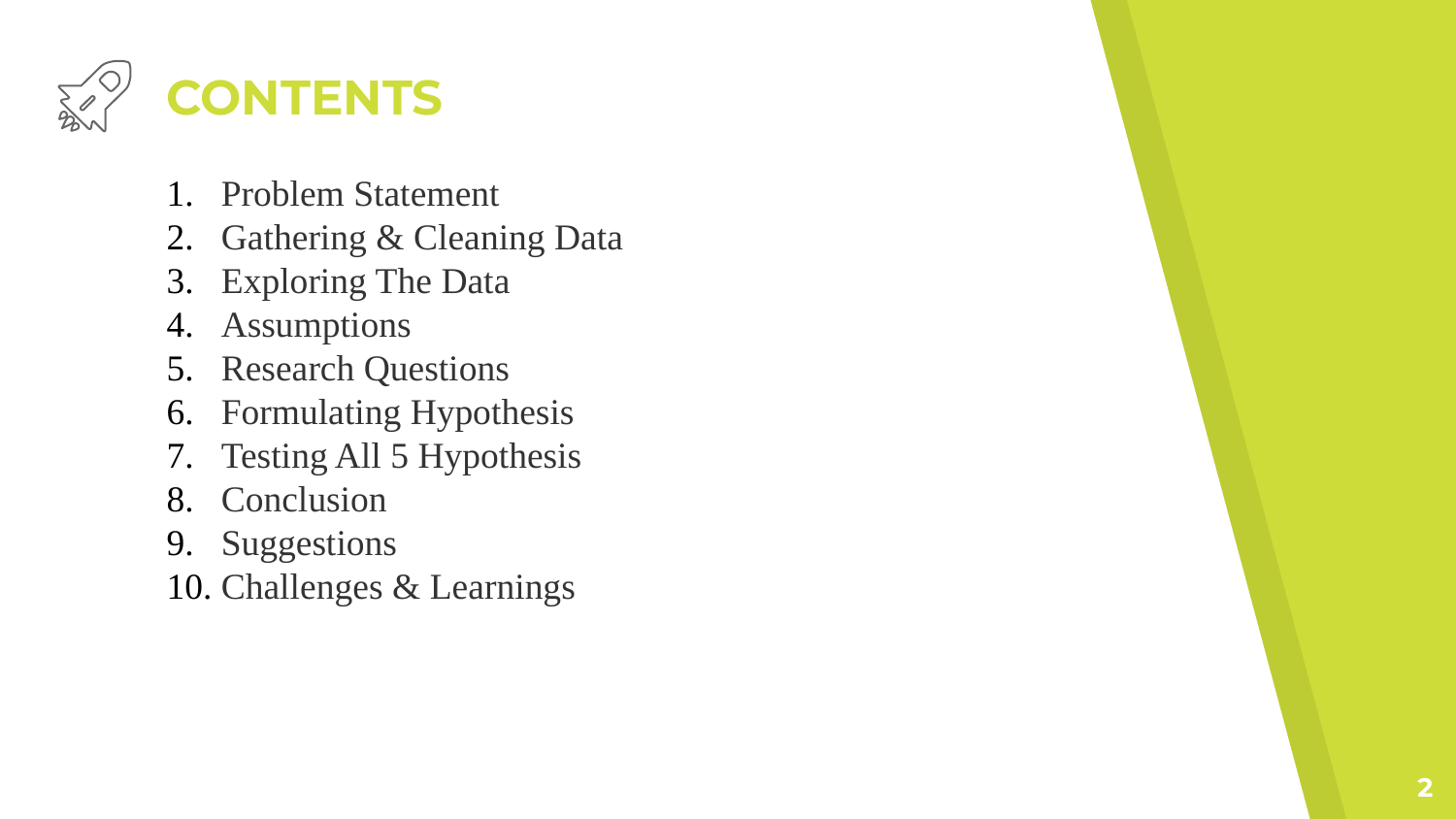

# CONTENTS

Problem Statement
Gathering & Cleaning Data
Exploring The Data
Assumptions
Research Questions
Formulating Hypothesis
Testing All 5 Hypothesis
Conclusion
Suggestions
Challenges & Learnings
2